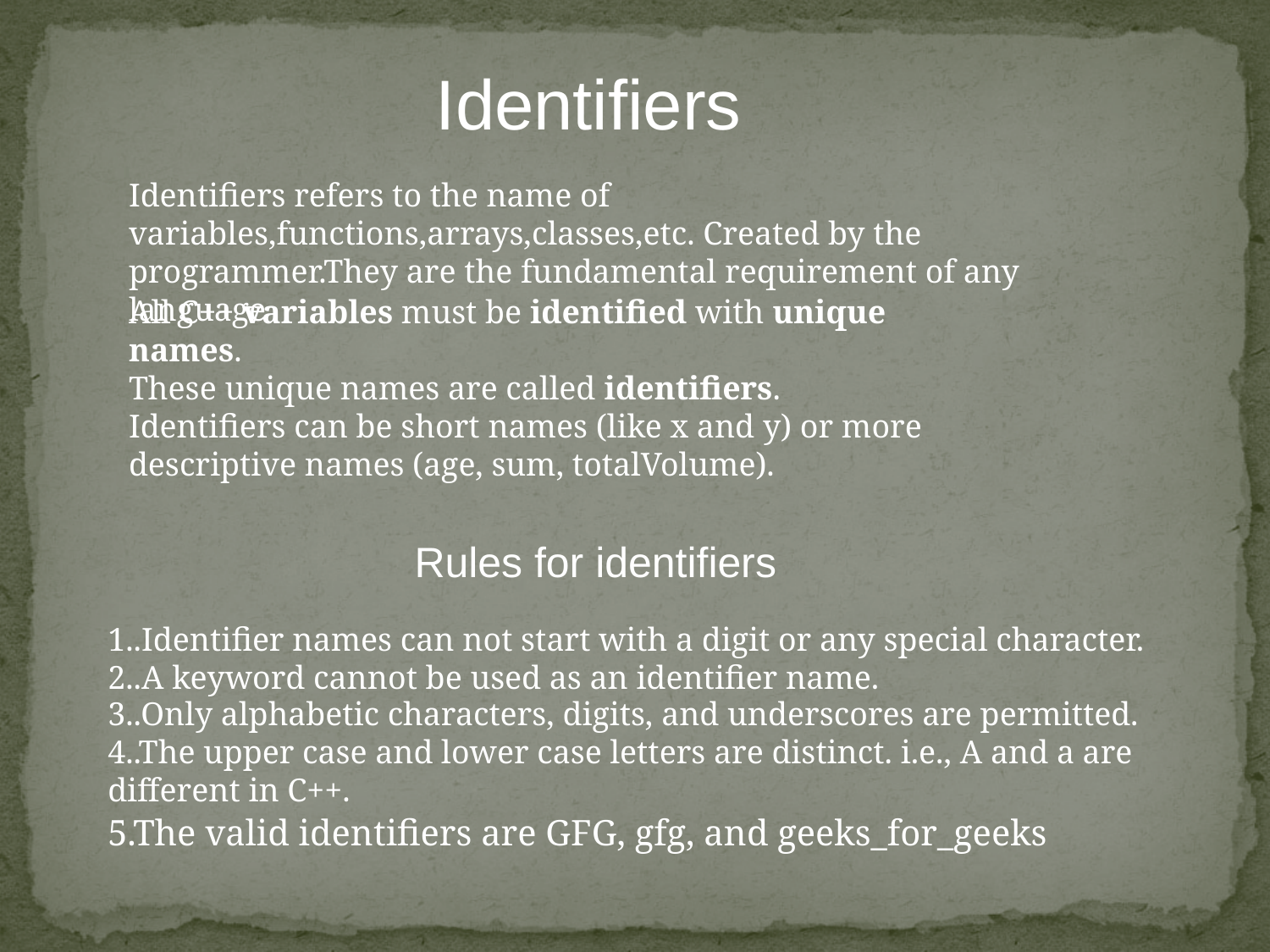

Identifiers
Identifiers refers to the name of variables,functions,arrays,classes,etc. Created by the programmer.They are the fundamental requirement of any language
All C++ variables must be identified with unique names.
These unique names are called identifiers.
Identifiers can be short names (like x and y) or more descriptive names (age, sum, totalVolume).
Rules for identifiers
1..Identifier names can not start with a digit or any special character.
2..A keyword cannot be used as an identifier name.
3..Only alphabetic characters, digits, and underscores are permitted.
4..The upper case and lower case letters are distinct. i.e., A and a are different in C++.

5.The valid identifiers are GFG, gfg, and geeks_for_geeks